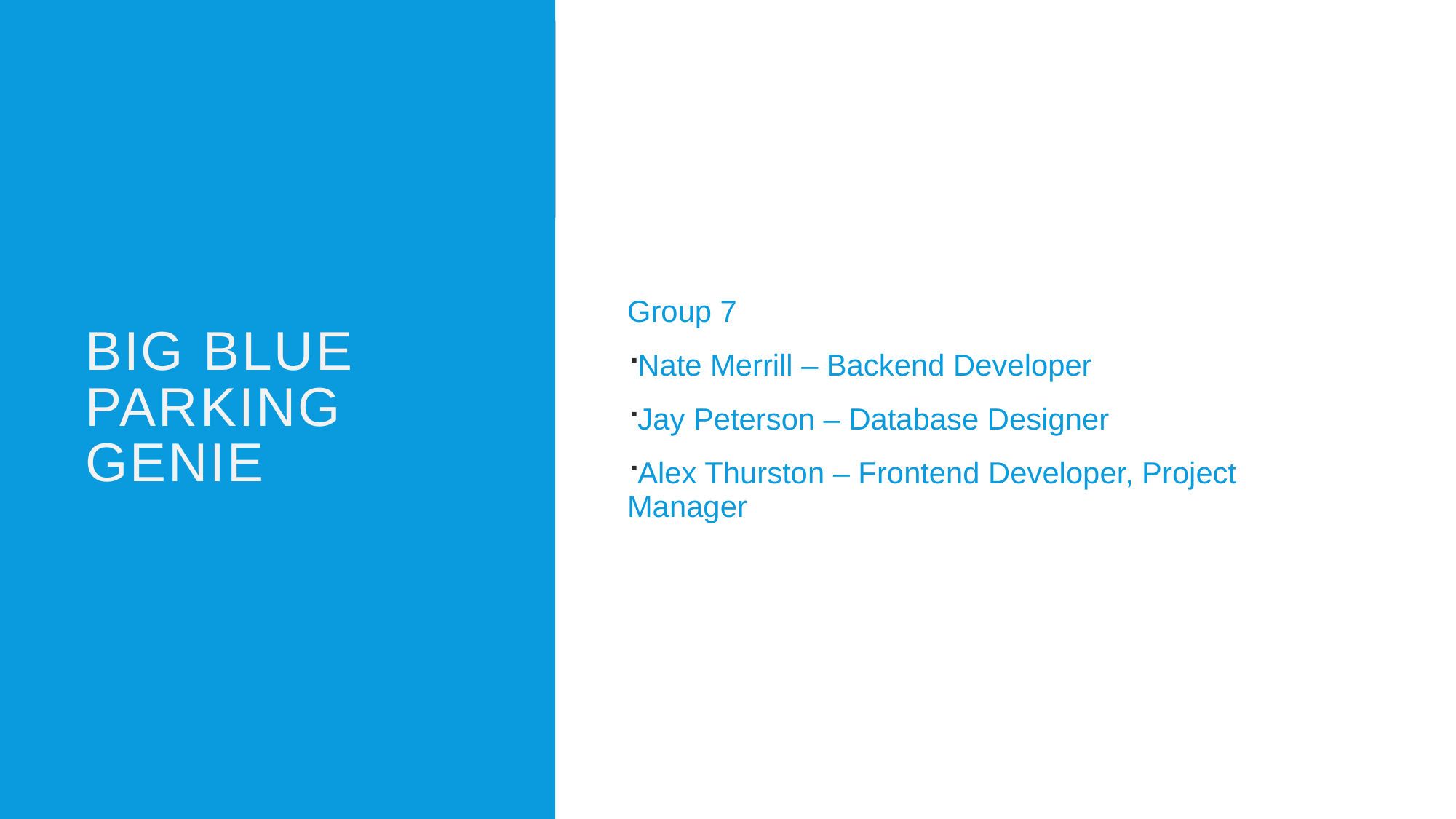

# Big Blue Parking Genie
Group 7
Nate Merrill – Backend Developer
Jay Peterson – Database Designer
Alex Thurston – Frontend Developer, Project Manager